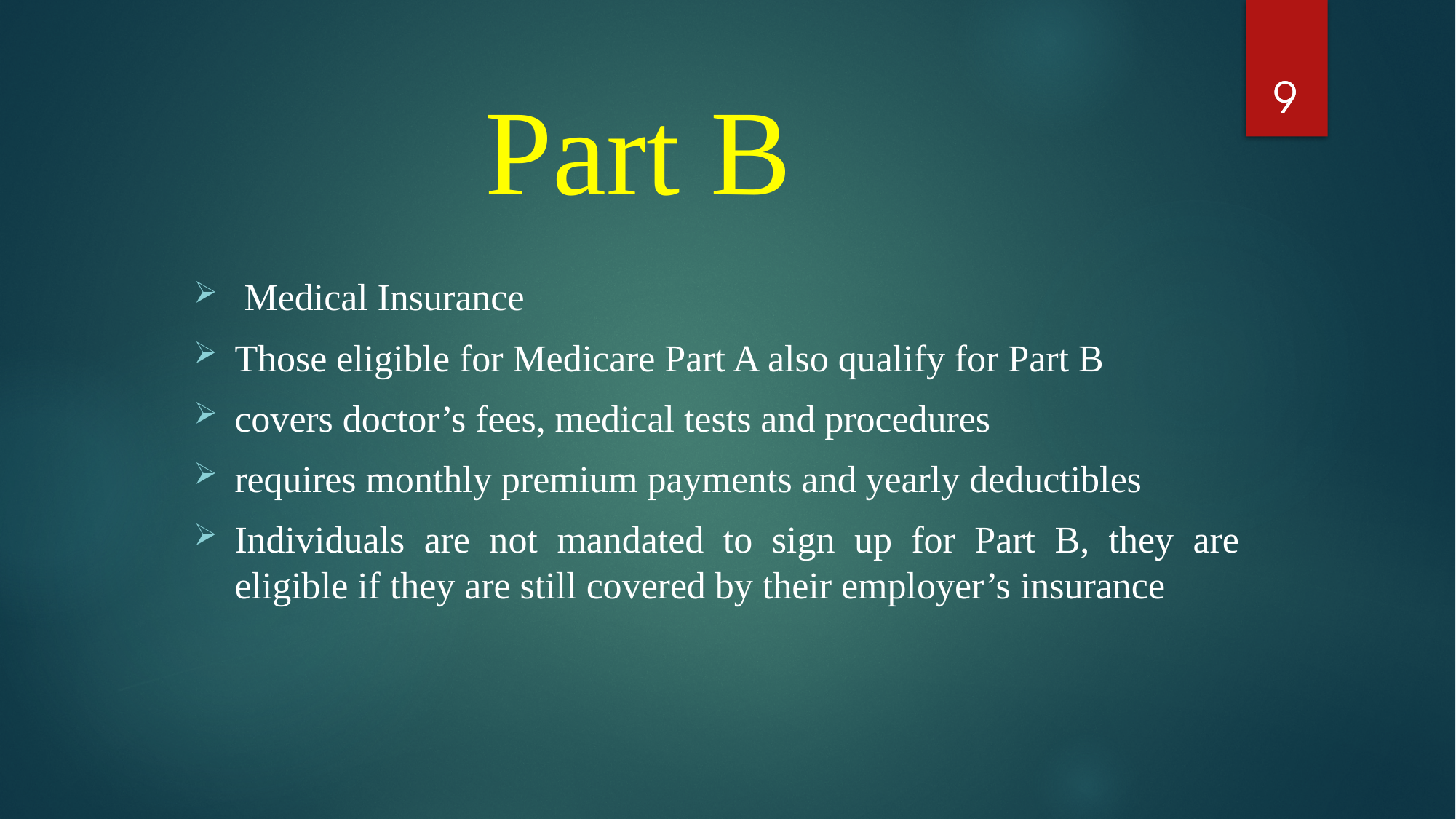

9
9
       Part B
 Medical Insurance
Those eligible for Medicare Part A also qualify for Part B
covers doctor’s fees, medical tests and procedures
requires monthly premium payments and yearly deductibles
Individuals are not mandated to sign up for Part B, they are eligible if they are still covered by their employer’s insurance